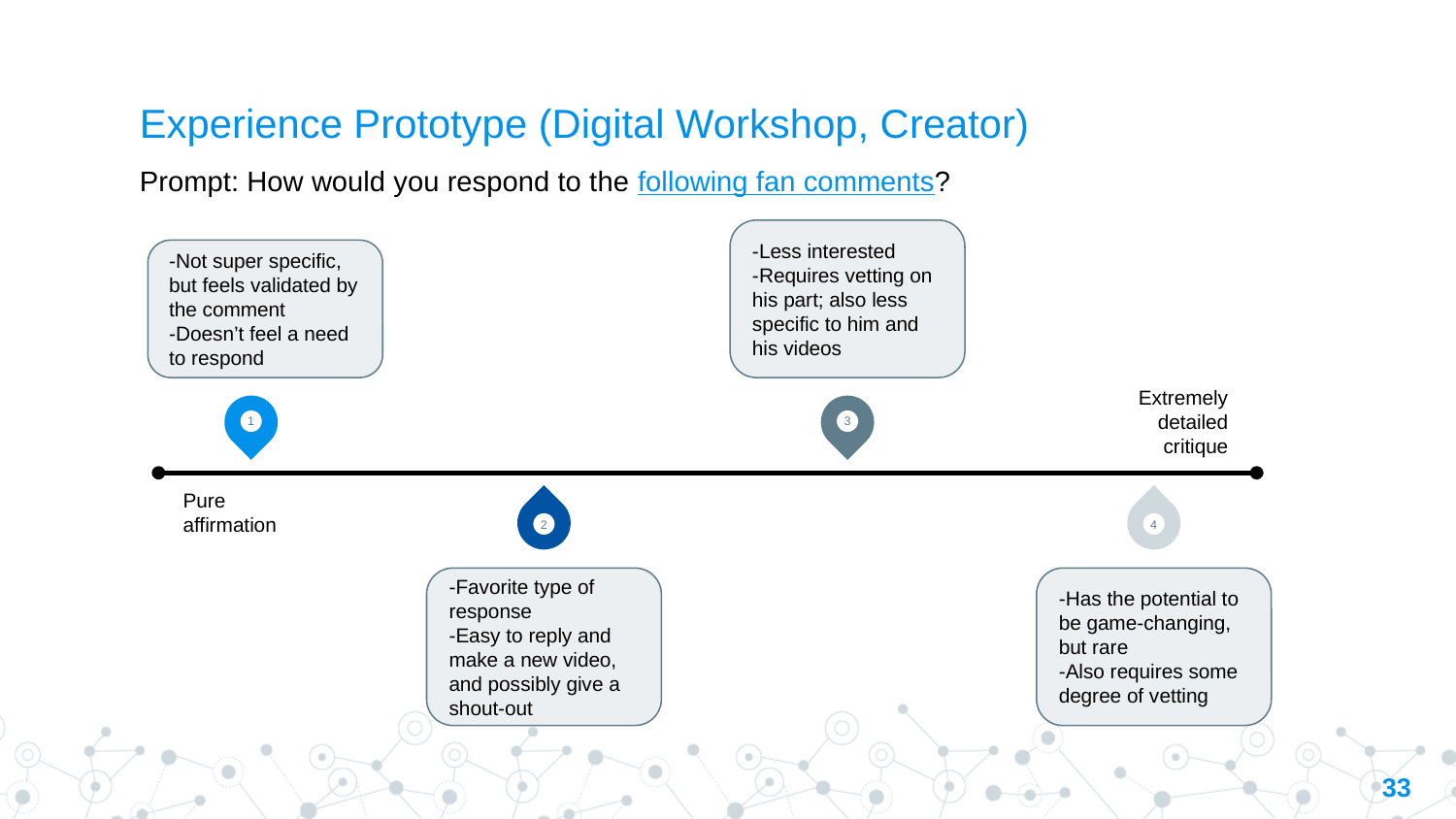

# Experience Prototype (Digital Workshop, Creator)
Prompt: How would you respond to the following fan comments?
-Less interested
-Requires vetting on his part; also less specific to him and his videos
-Not super specific, but feels validated by the comment
-Doesn’t feel a need to respond
Extremely detailed critique

1

3
Pure affirmation

2

4
-Favorite type of response
-Easy to reply and make a new video, and possibly give a shout-out
-Has the potential to be game-changing, but rare
-Also requires some degree of vetting
33